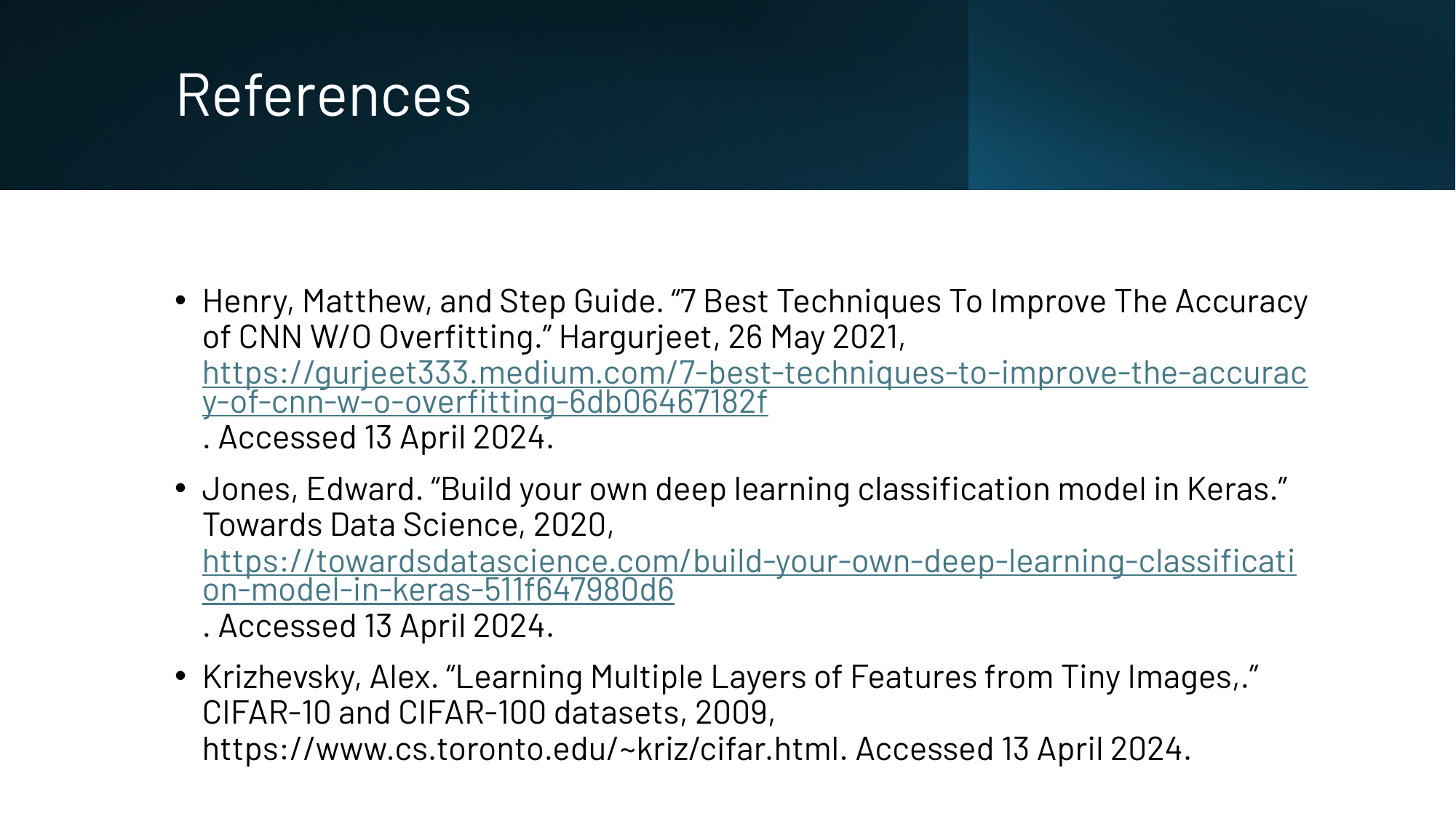

# References
Henry, Matthew, and Step Guide. “7 Best Techniques To Improve The Accuracy of CNN W/O Overfitting.” Hargurjeet, 26 May 2021, https://gurjeet333.medium.com/7-best-techniques-to-improve-the-accuracy-of-cnn-w-o-overfitting-6db06467182f. Accessed 13 April 2024.
Jones, Edward. “Build your own deep learning classification model in Keras.” Towards Data Science, 2020, https://towardsdatascience.com/build-your-own-deep-learning-classification-model-in-keras-511f647980d6. Accessed 13 April 2024.
Krizhevsky, Alex. “Learning Multiple Layers of Features from Tiny Images,.” CIFAR-10 and CIFAR-100 datasets, 2009, https://www.cs.toronto.edu/~kriz/cifar.html. Accessed 13 April 2024.